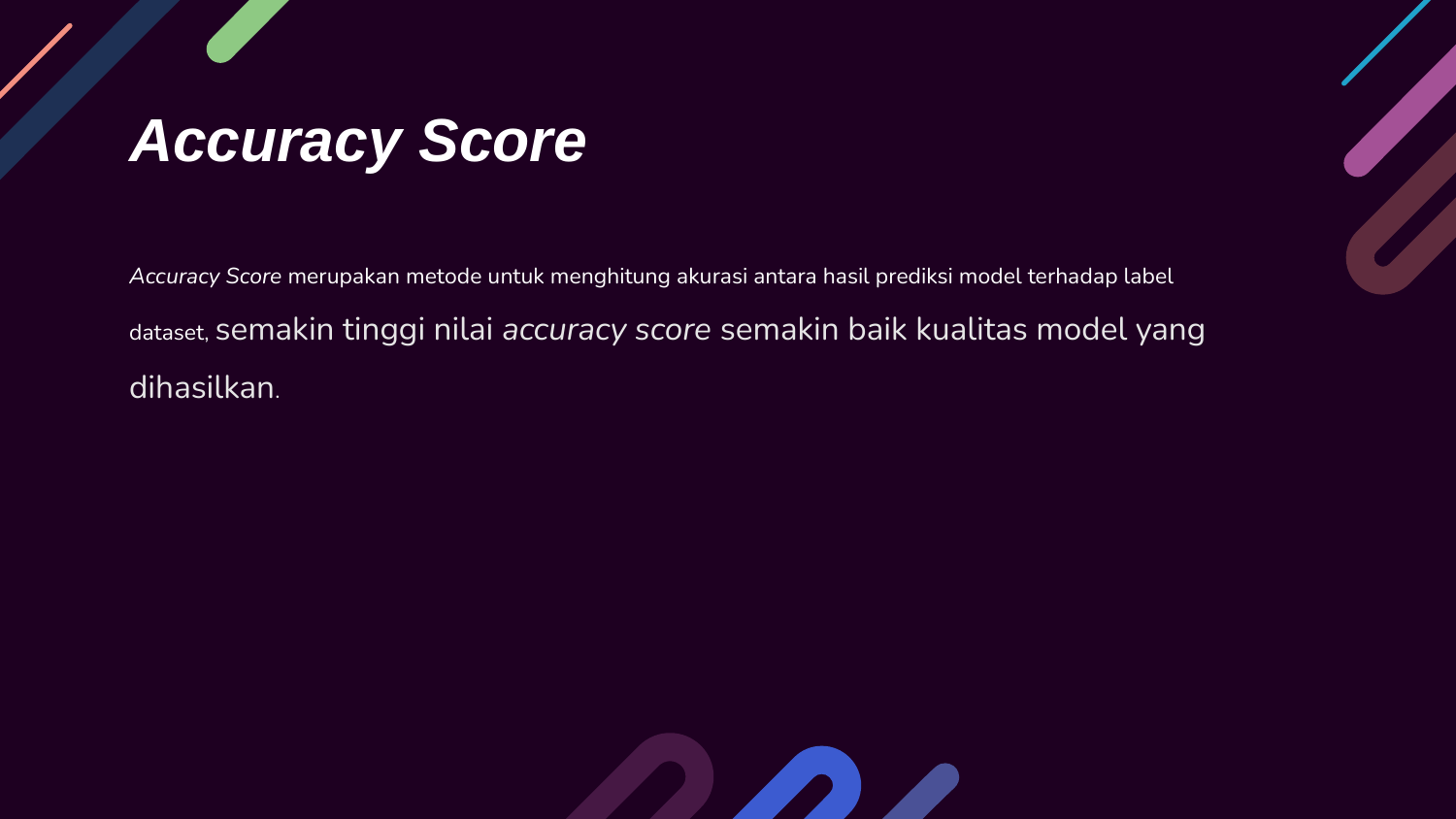

# Accuracy Score
Accuracy Score merupakan metode untuk menghitung akurasi antara hasil prediksi model terhadap label dataset, semakin tinggi nilai accuracy score semakin baik kualitas model yang dihasilkan.